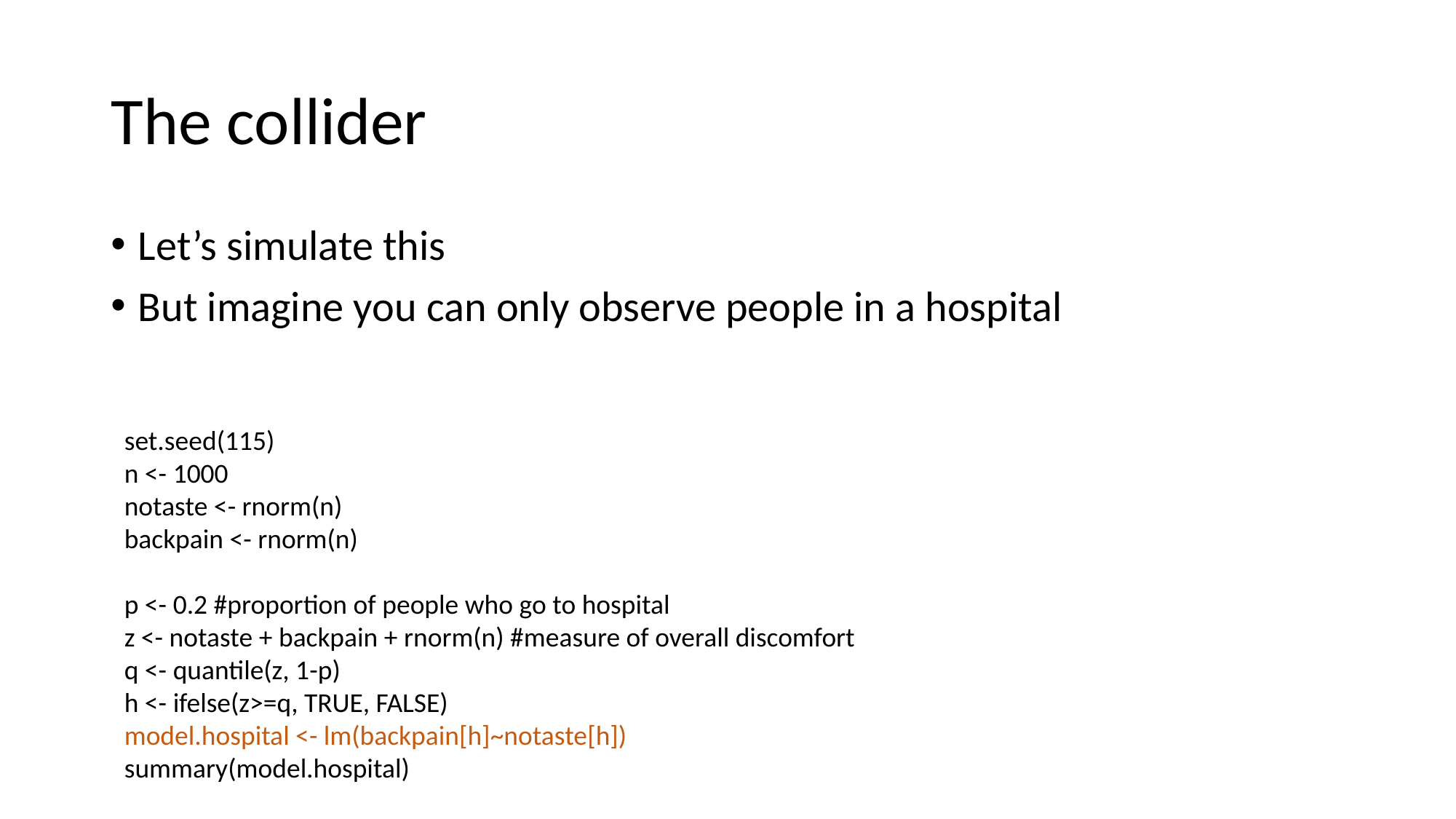

# The collider
Let’s simulate this
But imagine you can only observe people in a hospital
set.seed(115)
n <- 1000
notaste <- rnorm(n)
backpain <- rnorm(n)

p <- 0.2 #proportion of people who go to hospital
z <- notaste + backpain + rnorm(n) #measure of overall discomfort
q <- quantile(z, 1-p)
h <- ifelse(z>=q, TRUE, FALSE)
model.hospital <- lm(backpain[h]~notaste[h])
summary(model.hospital)